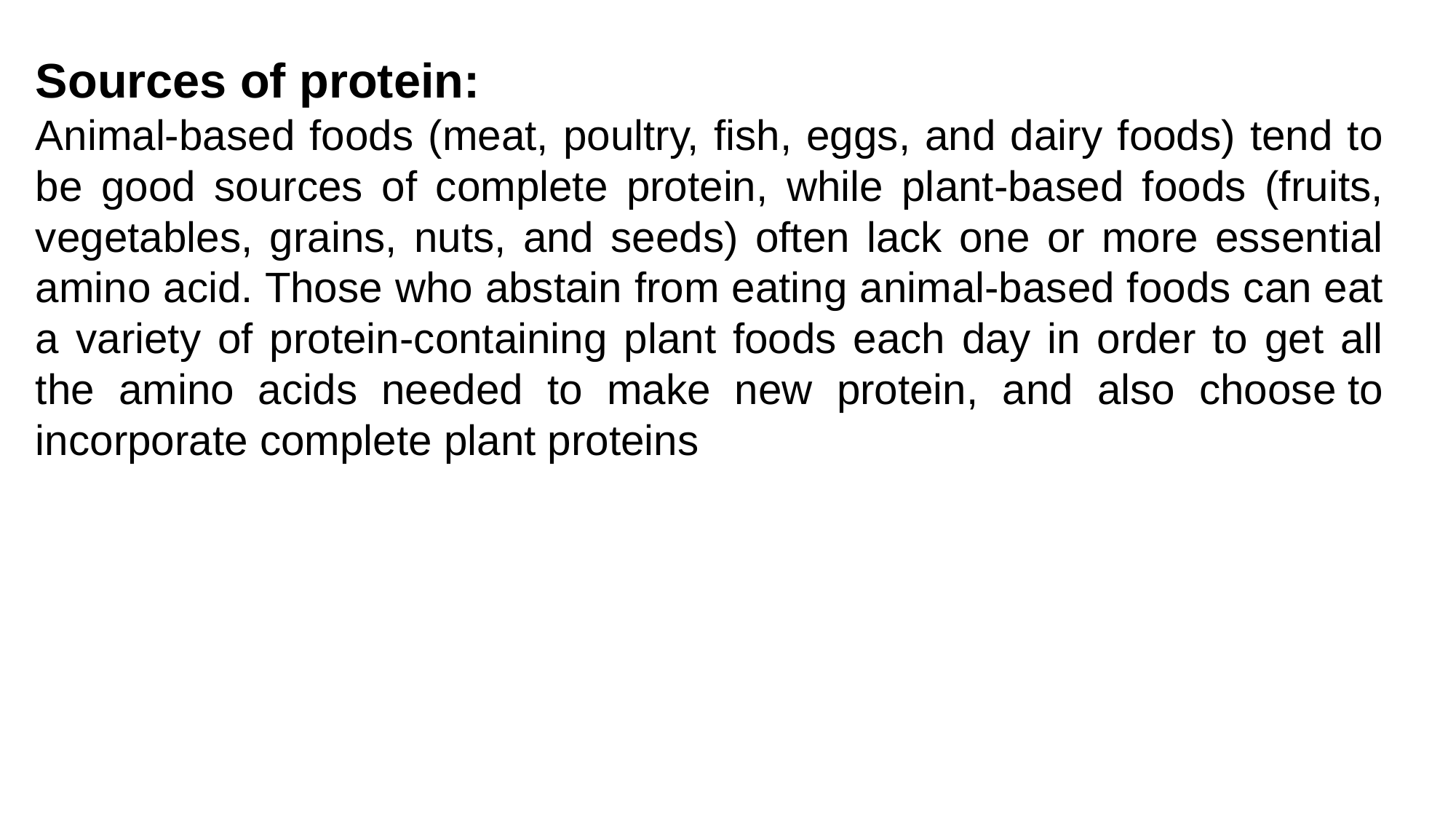

Sources of protein:
Animal-based foods (meat, poultry, fish, eggs, and dairy foods) tend to be good sources of complete protein, while plant-based foods (fruits, vegetables, grains, nuts, and seeds) often lack one or more essential amino acid. Those who abstain from eating animal-based foods can eat a variety of protein-containing plant foods each day in order to get all the amino acids needed to make new protein, and also choose to incorporate complete plant proteins